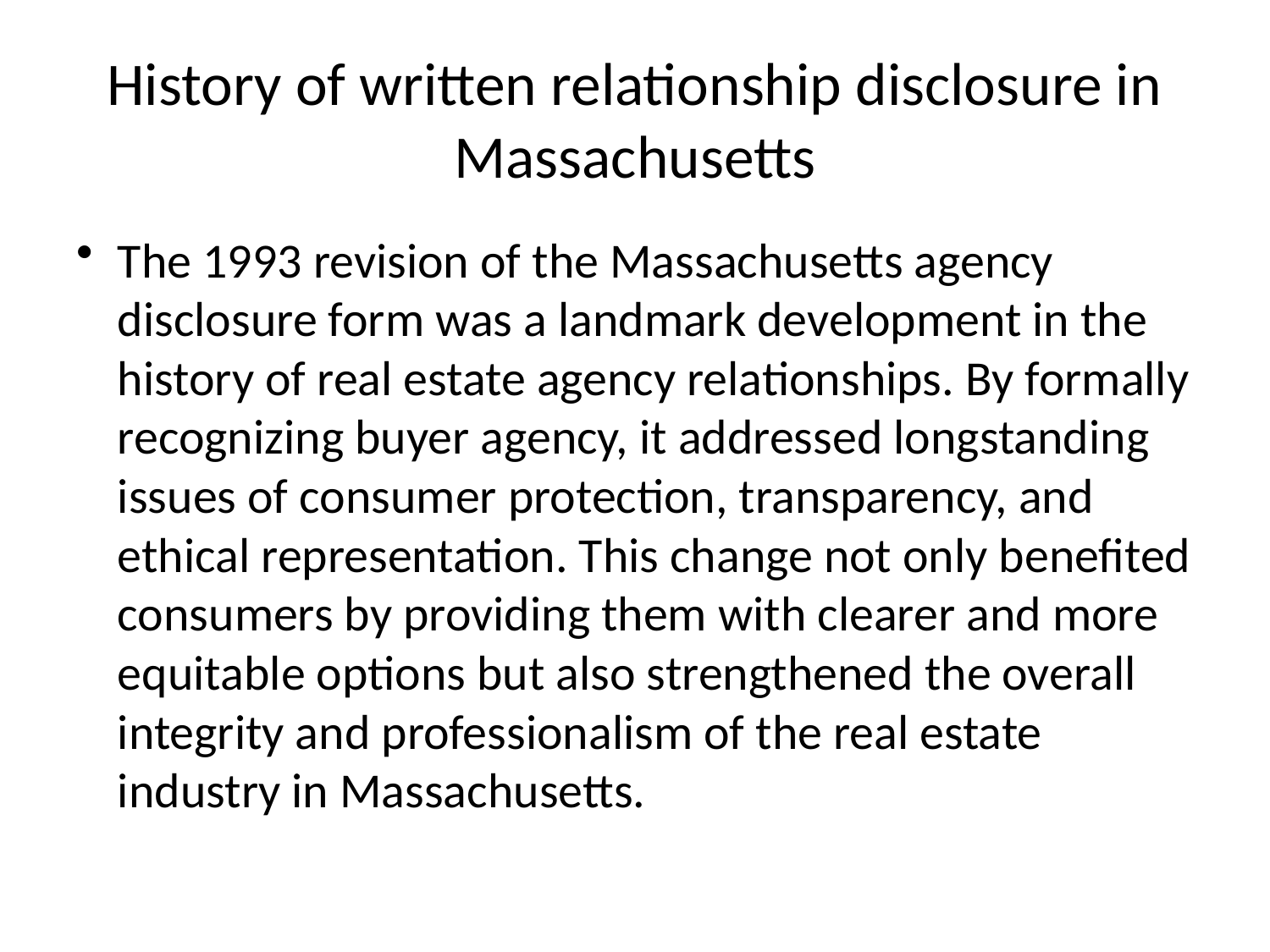

# History of written relationship disclosure in Massachusetts

The 1993 revision of the Massachusetts agency disclosure form was a landmark development in the history of real estate agency relationships. By formally recognizing buyer agency, it addressed longstanding issues of consumer protection, transparency, and ethical representation. This change not only benefited consumers by providing them with clearer and more equitable options but also strengthened the overall integrity and professionalism of the real estate industry in Massachusetts.